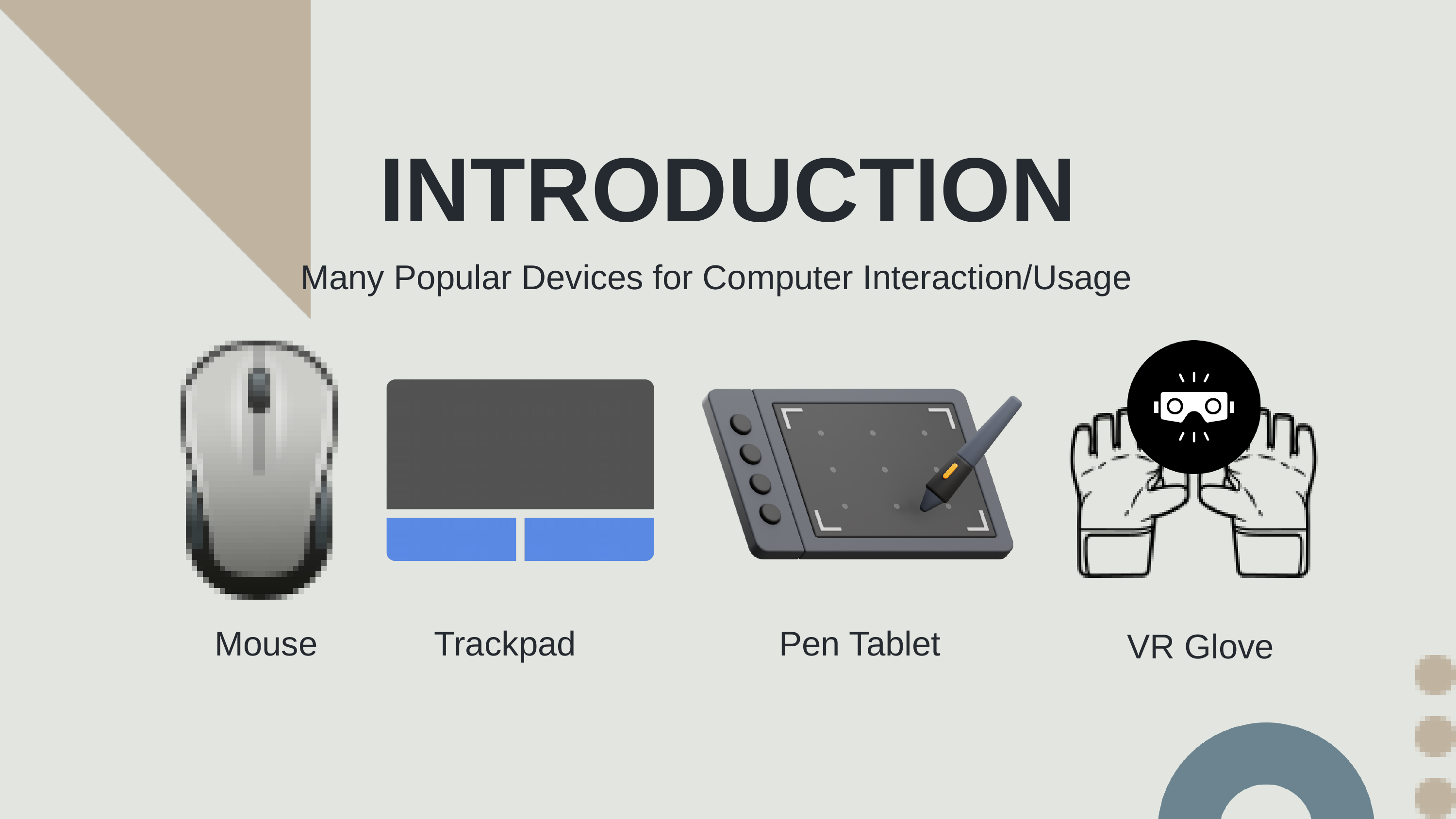

INTRODUCTION
Many Popular Devices for Computer Interaction/Usage

Mouse
Trackpad
Pen Tablet
VR Glove